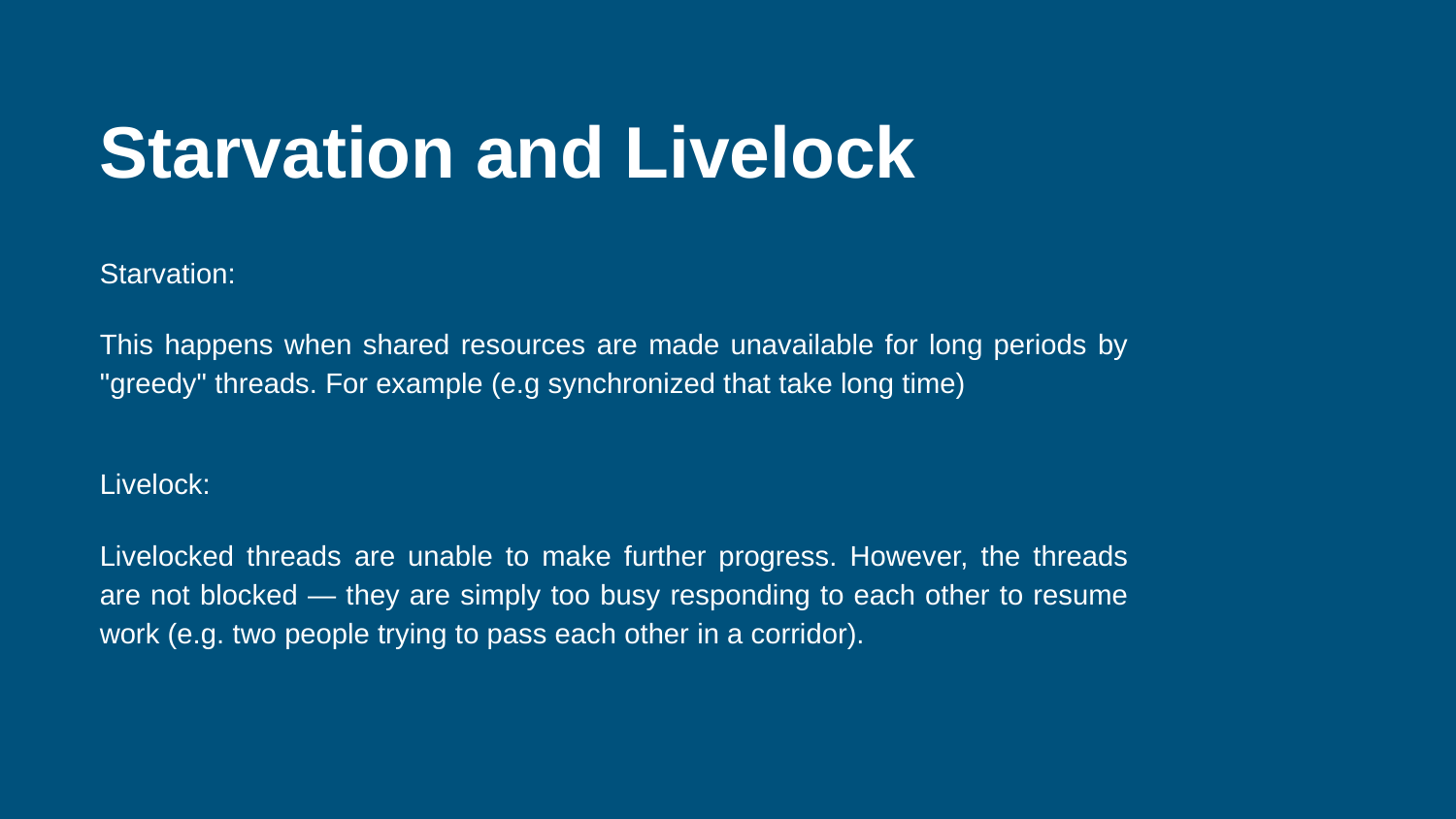

Starvation and Livelock
Starvation:
This happens when shared resources are made unavailable for long periods by "greedy" threads. For example (e.g synchronized that take long time)
Livelock:
Livelocked threads are unable to make further progress. However, the threads are not blocked — they are simply too busy responding to each other to resume work (e.g. two people trying to pass each other in a corridor).